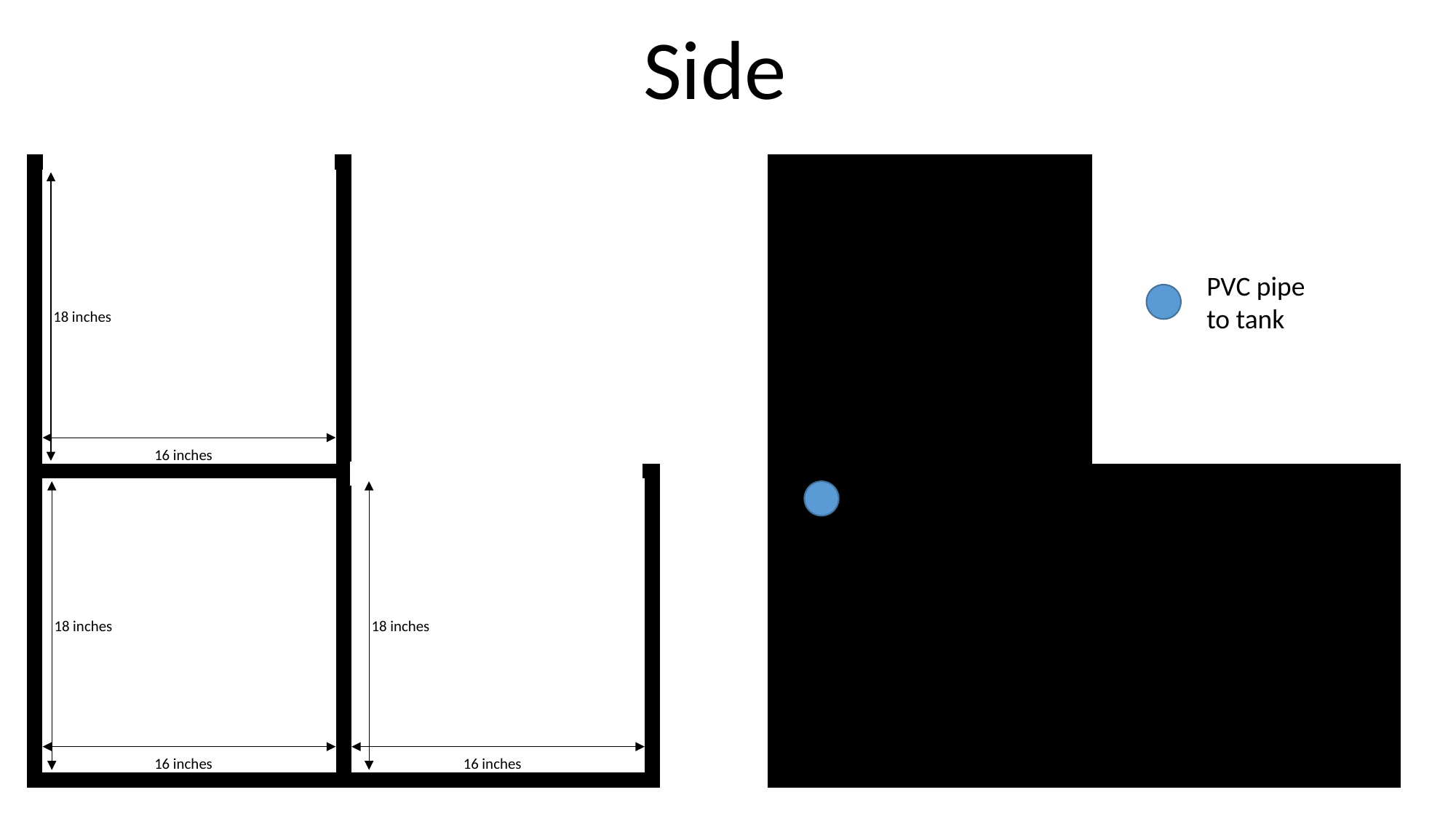

Side

PVC pipe to tank

18 inches
16 inches

18 inches
18 inches
16 inches
16 inches